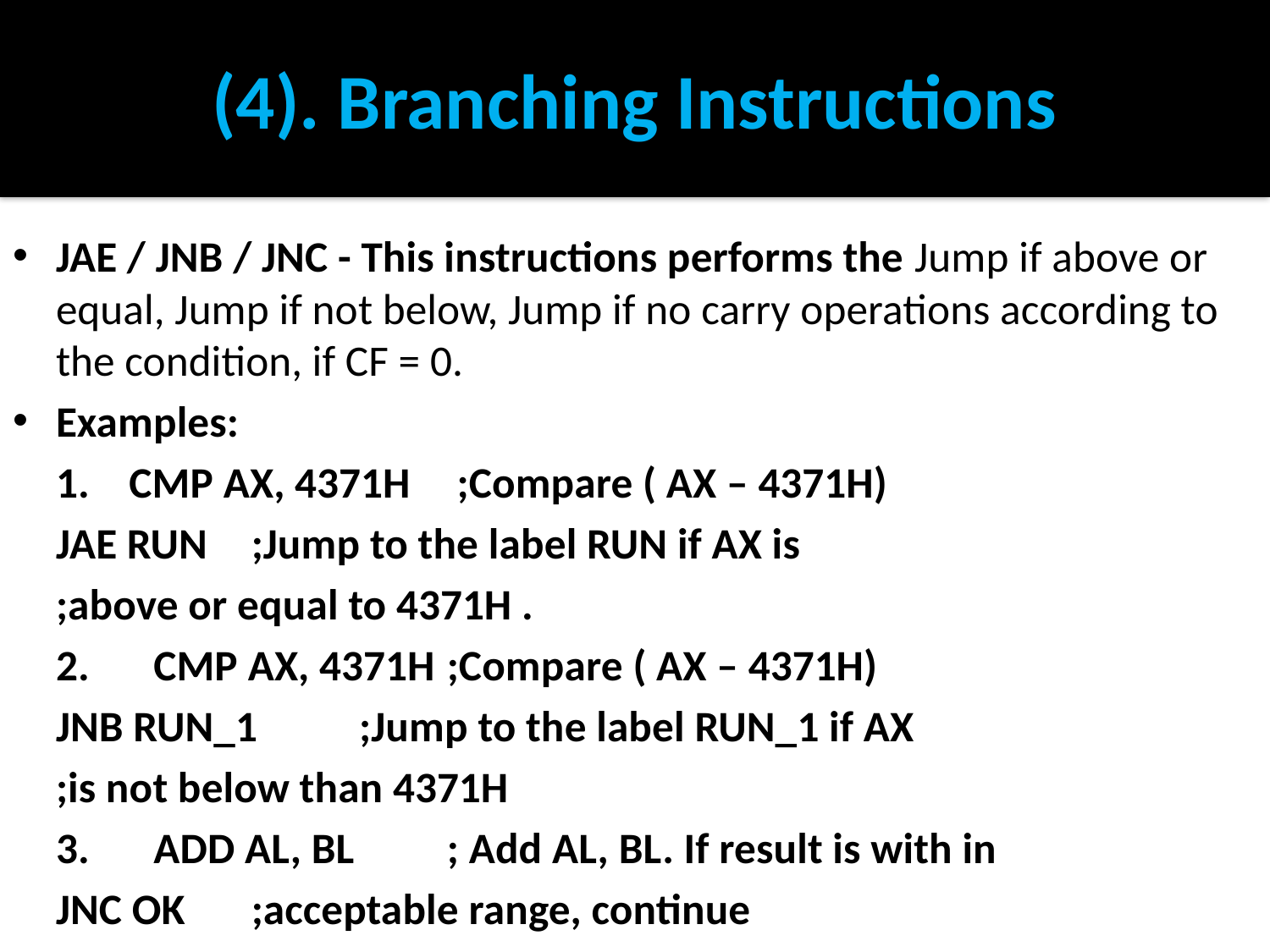

# (4). Branching Instructions
JAE / JNB / JNC - This instructions performs the Jump if above or equal, Jump if not below, Jump if no carry operations according to the condition, if CF = 0.
Examples:
	1.    CMP AX, 4371H	 ;Compare ( AX – 4371H)
		JAE RUN 		;Jump to the label RUN if AX is
					;above or equal to 4371H .
	2. 	CMP AX, 4371H 	;Compare ( AX – 4371H)
		JNB RUN_1		 ;Jump to the label RUN_1 if AX
					;is not below than 4371H
	3. 	ADD AL, BL 		; Add AL, BL. If result is with in
		JNC OK 		;acceptable range, continue